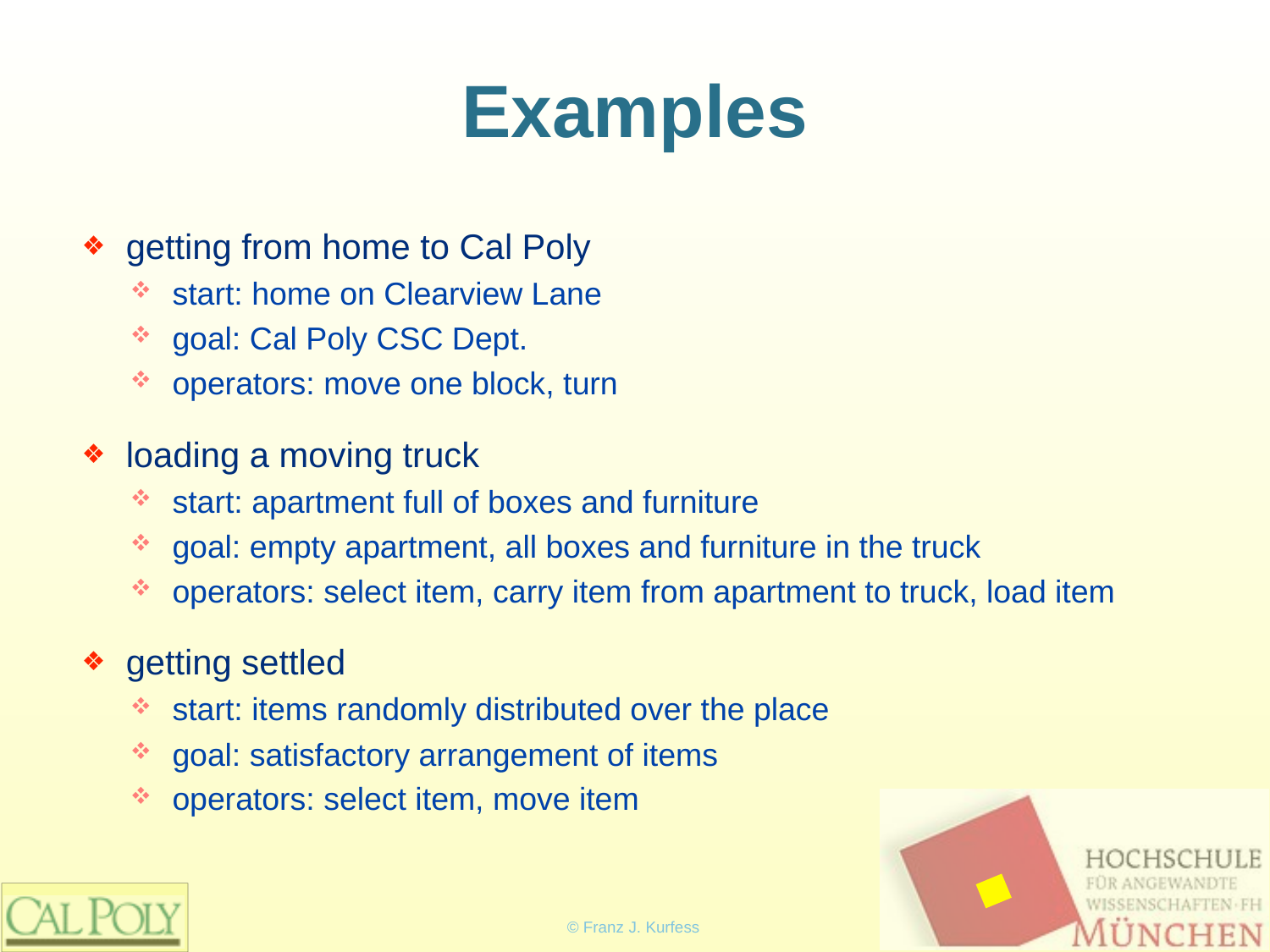

# Examples
getting from home to Cal Poly
start: home on Clearview Lane
goal: Cal Poly CSC Dept.
operators: move one block, turn
loading a moving truck
start: apartment full of boxes and furniture
goal: empty apartment, all boxes and furniture in the truck
operators: select item, carry item from apartment to truck, load item
getting settled
start: items randomly distributed over the place
goal: satisfactory arrangement of items
operators: select item, move item
16